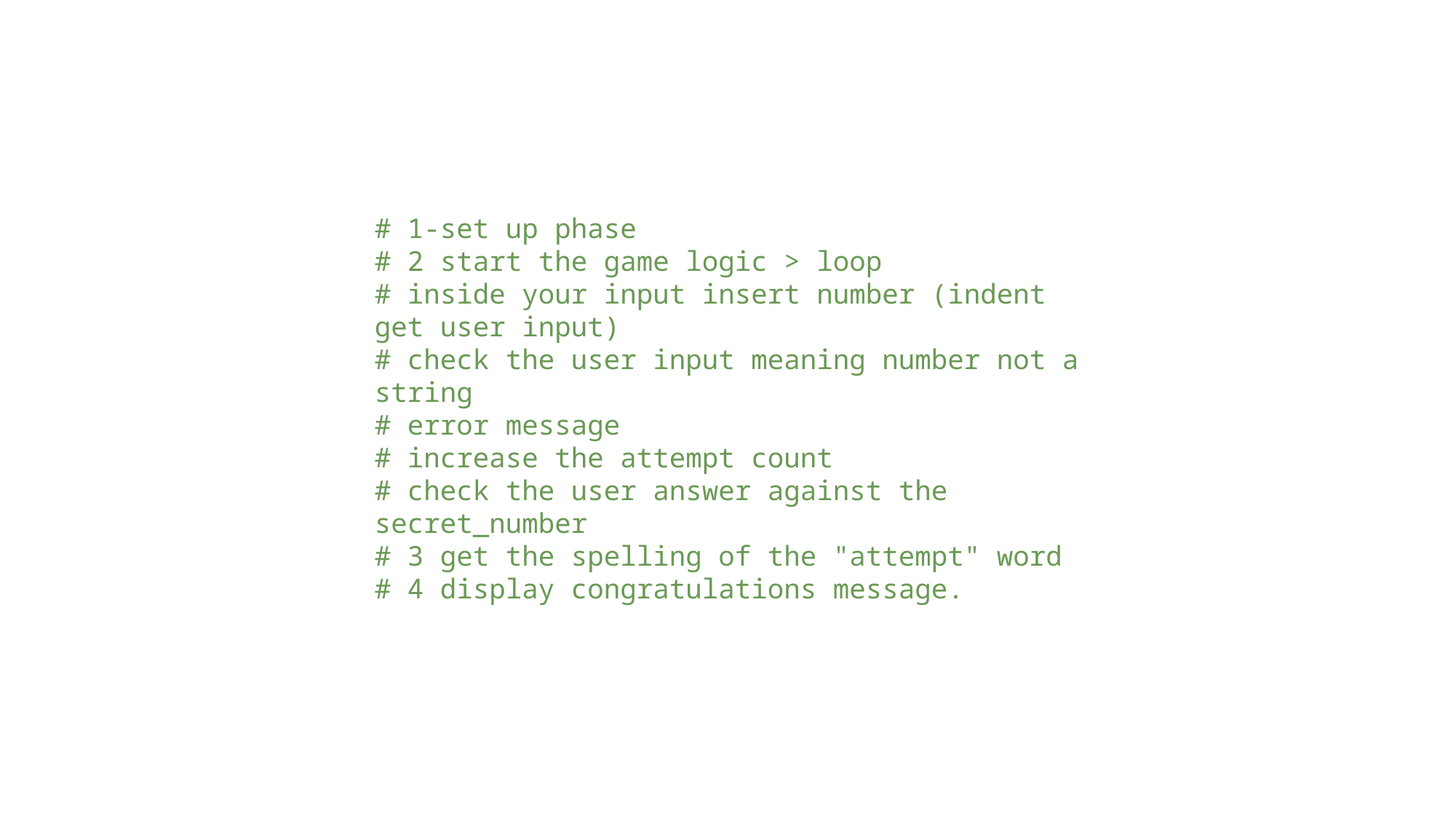

# 1-set up phase
# 2 start the game logic > loop
# inside your input insert number (indent get user input)
# check the user input meaning number not a string
# error message
# increase the attempt count
# check the user answer against the secret_number
# 3 get the spelling of the "attempt" word
# 4 display congratulations message.